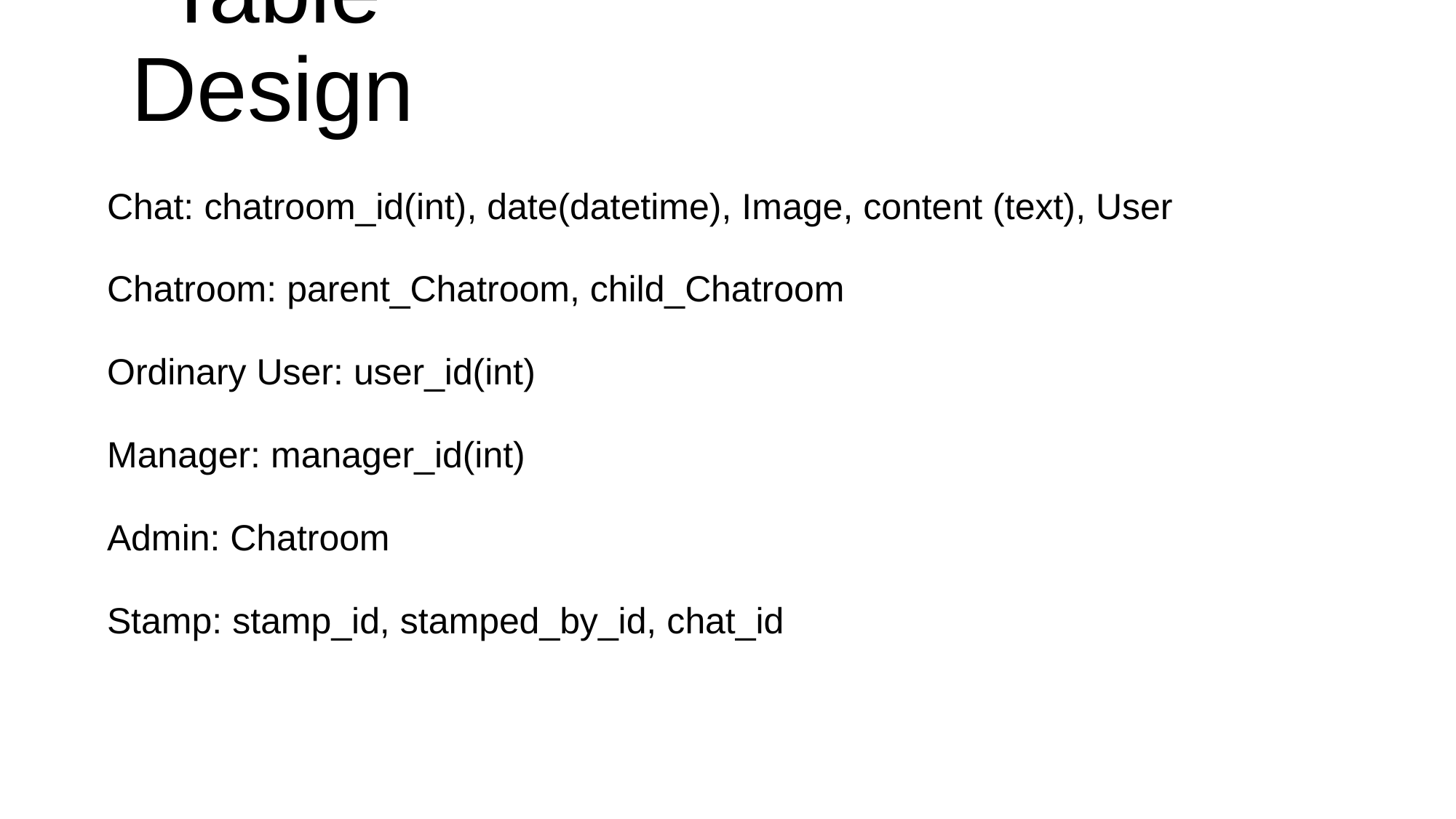

# Table Design
Chat: chatroom_id(int), date(datetime), Image, content (text), User

Chatroom: parent_Chatroom, child_Chatroom

Ordinary User: user_id(int)

Manager: manager_id(int)

Admin: Chatroom

Stamp: stamp_id, stamped_by_id, chat_id